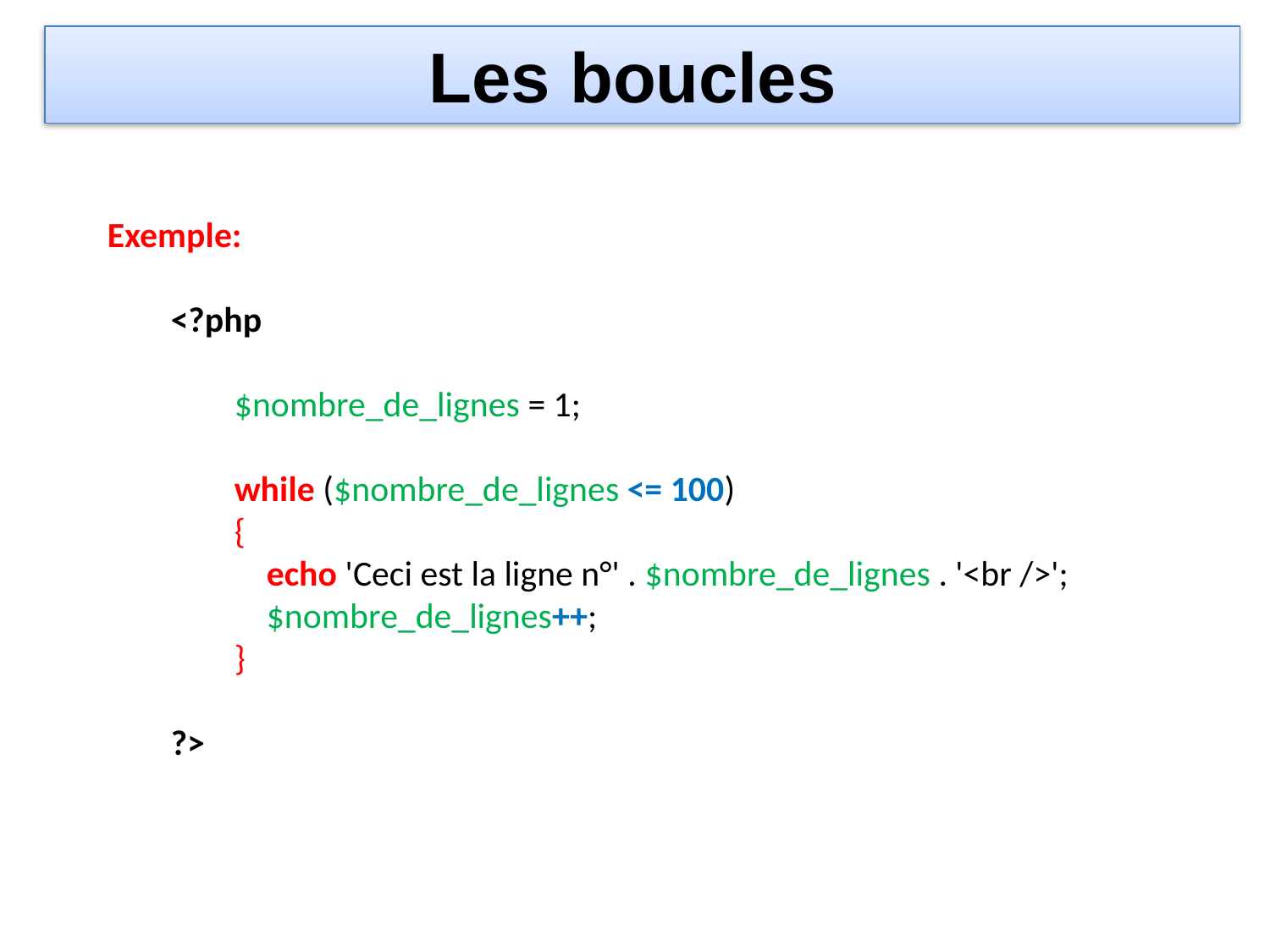

Les boucles
Exemple:

<?php

$nombre_de_lignes = 1;

while ($nombre_de_lignes <= 100)
{
    echo 'Ceci est la ligne n°' . $nombre_de_lignes . '<br />';
    $nombre_de_lignes++;
}

?>